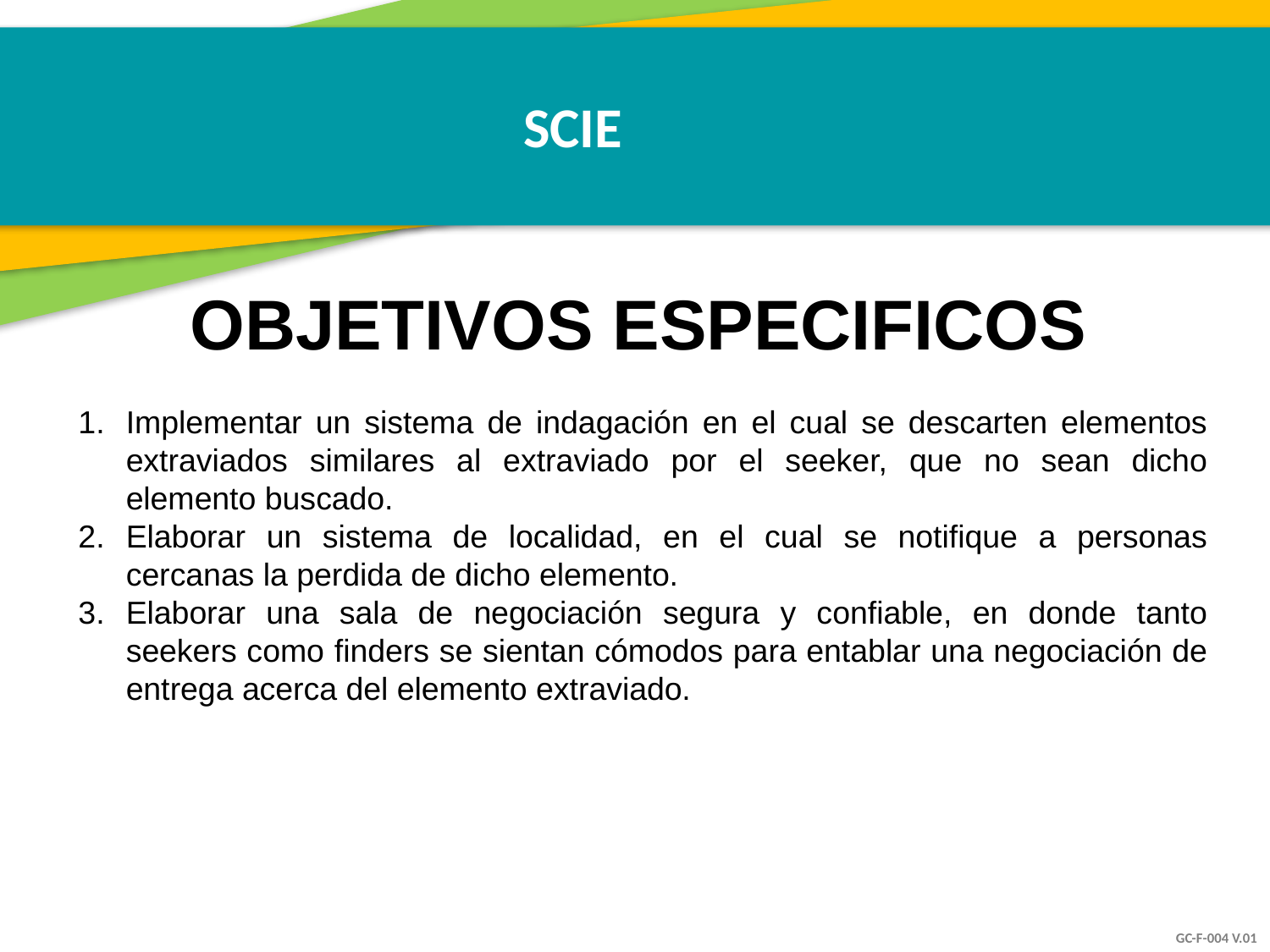

SCIE

OBJETIVOS ESPECIFICOS

Implementar un sistema de indagación en el cual se descarten elementos extraviados similares al extraviado por el seeker, que no sean dicho elemento buscado.
Elaborar un sistema de localidad, en el cual se notifique a personas cercanas la perdida de dicho elemento.
Elaborar una sala de negociación segura y confiable, en donde tanto seekers como finders se sientan cómodos para entablar una negociación de entrega acerca del elemento extraviado.